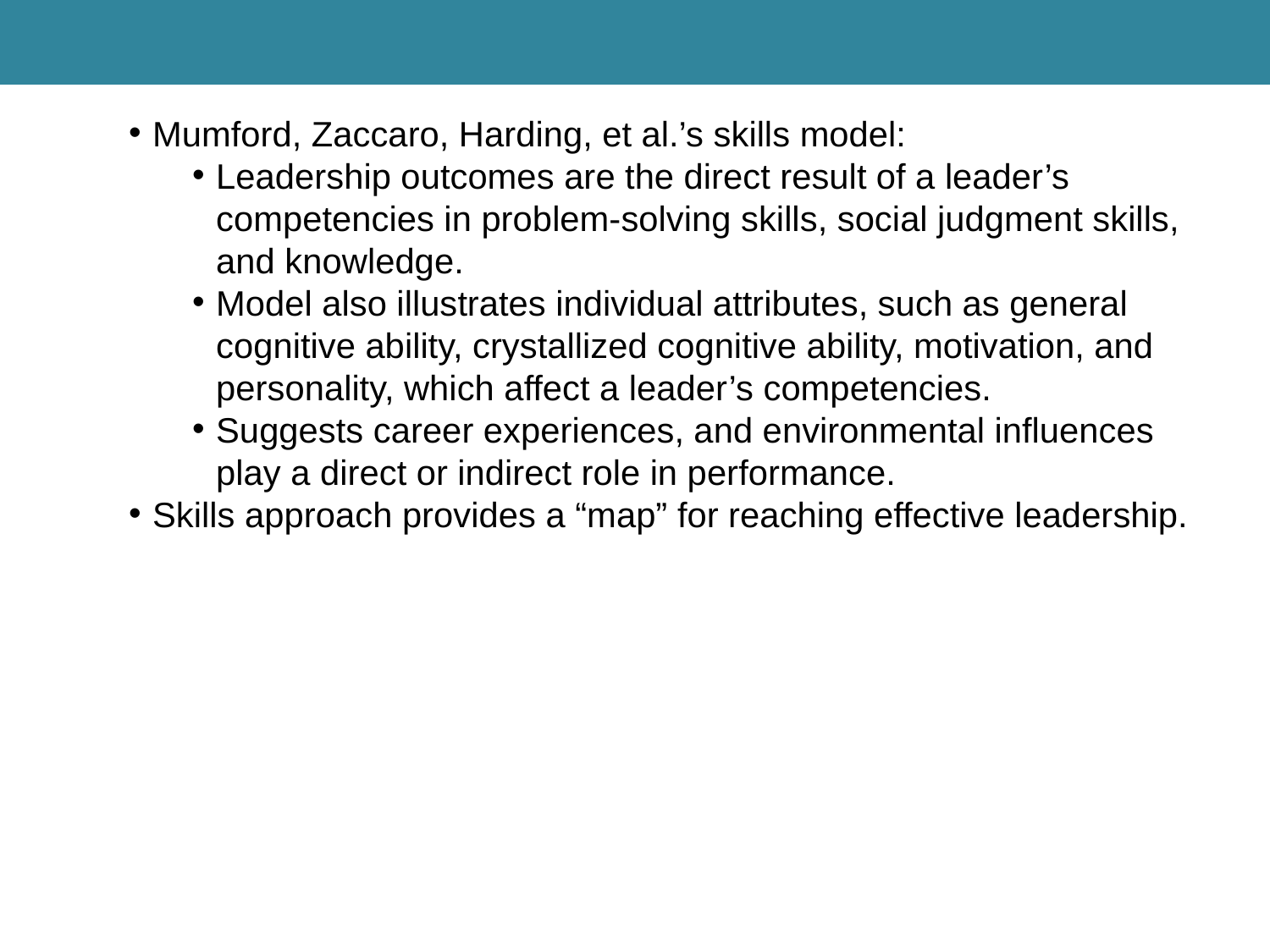

Mumford, Zaccaro, Harding, et al.’s skills model:
Leadership outcomes are the direct result of a leader’s competencies in problem-solving skills, social judgment skills, and knowledge.
Model also illustrates individual attributes, such as general cognitive ability, crystallized cognitive ability, motivation, and personality, which affect a leader’s competencies.
Suggests career experiences, and environmental influences play a direct or indirect role in performance.
Skills approach provides a “map” for reaching effective leadership.